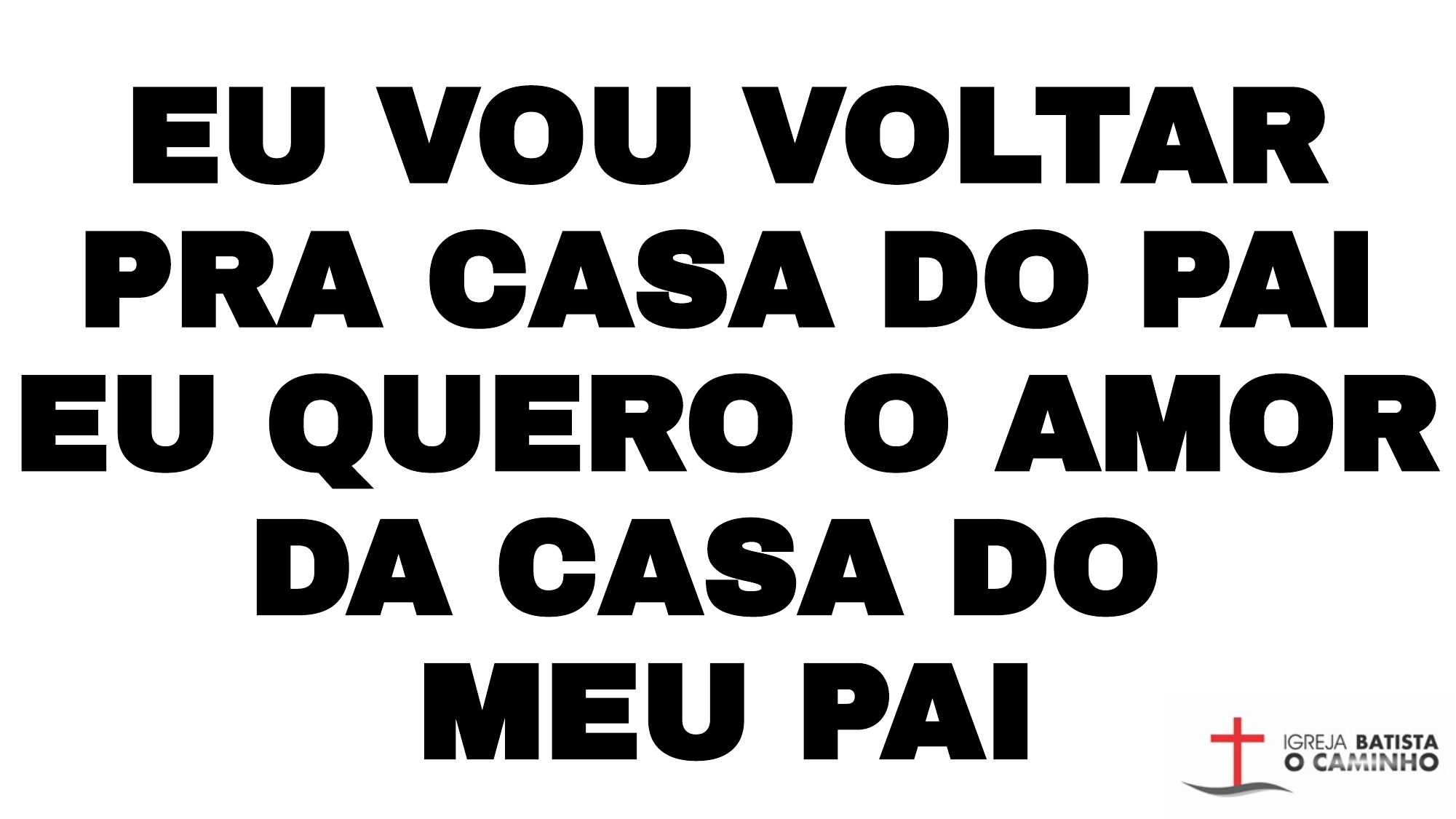

EU VOU VOLTAR PRA CASA DO PAI
EU QUERO O AMOR DA CASA DO
MEU PAI